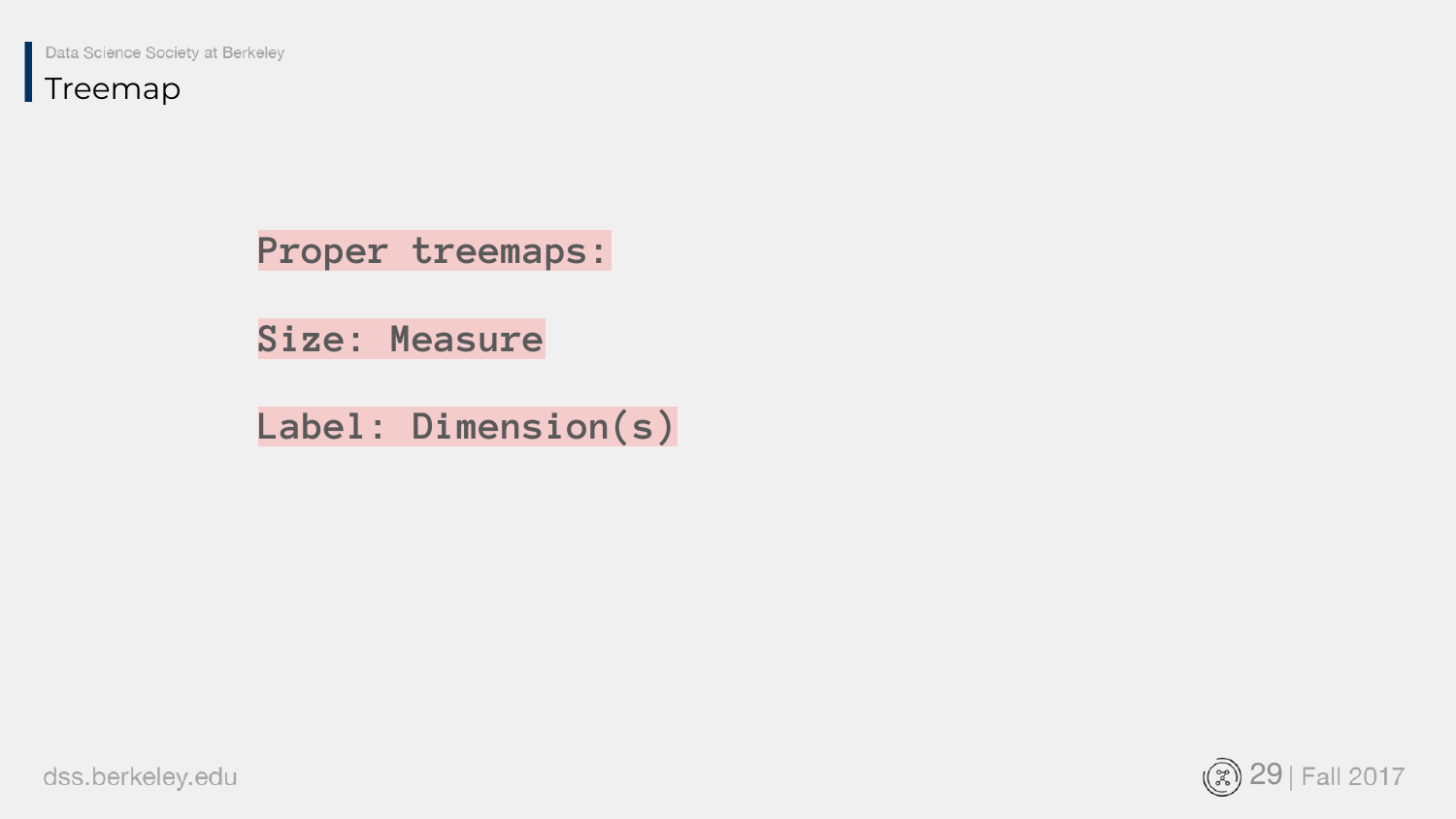

Treemap
Proper treemaps:
Size: Measure
Label: Dimension(s)

29